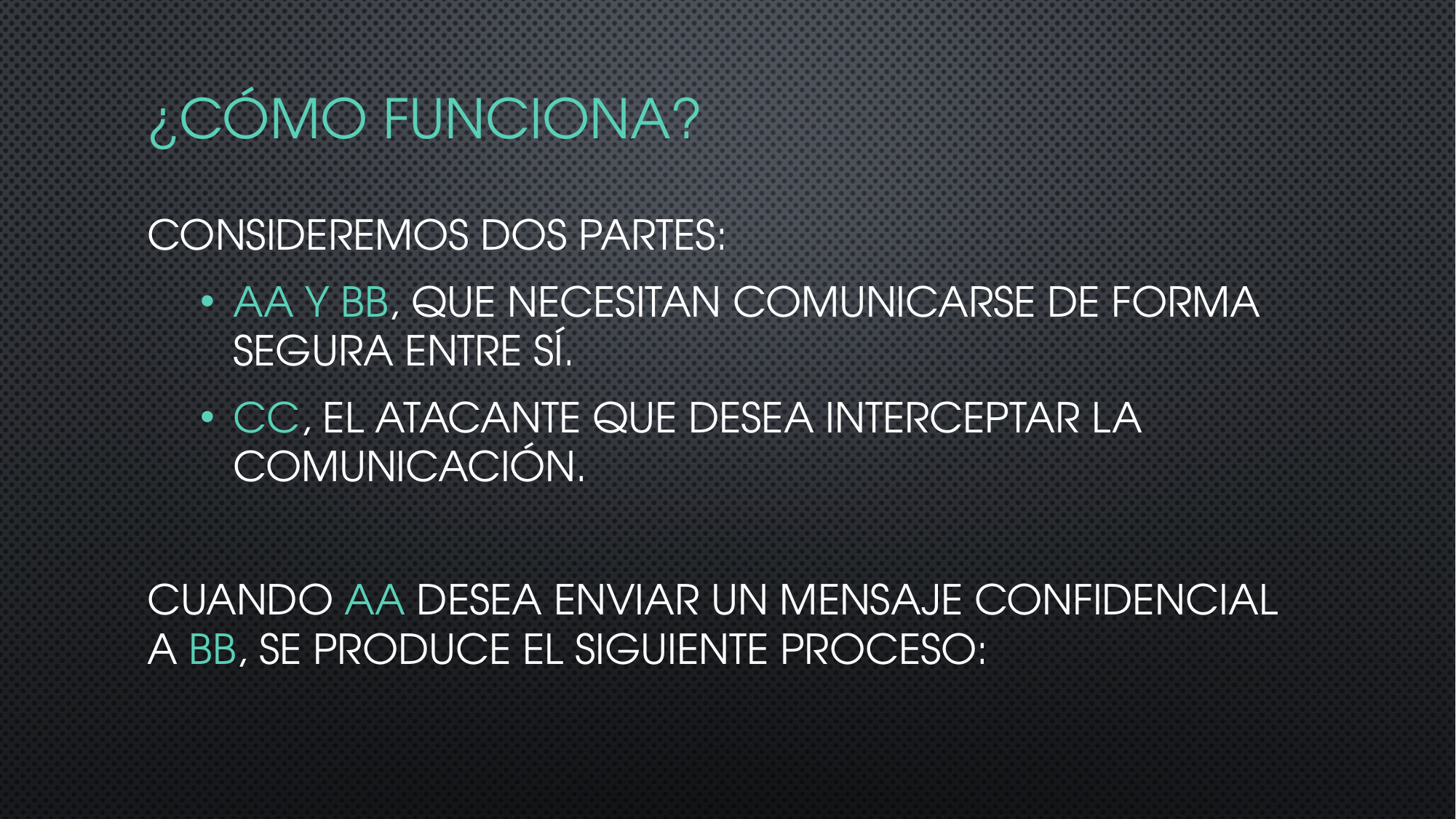

# ¿Cómo funciona?
Consideremos dos partes:
AA y BB, que necesitan comunicarse de forma segura entre sí.
CC, el atacante que desea interceptar la comunicación.

Cuando AA desea enviar un mensaje confidencial a BB, se produce el siguiente proceso: